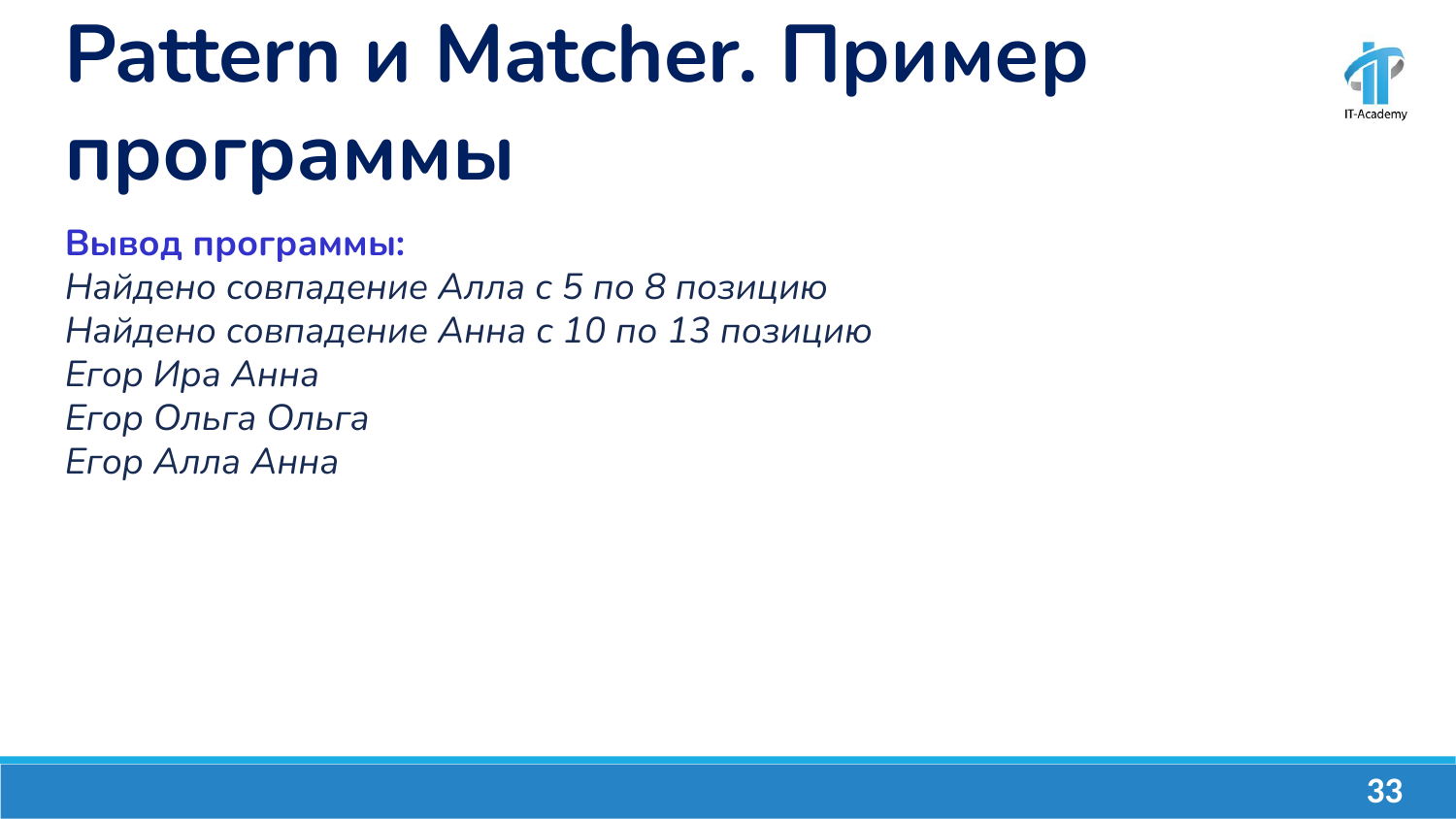

Pattern и Matcher. Пример программы
Вывод программы:
Найдено совпадение Алла с 5 по 8 позицию
Найдено совпадение Анна с 10 по 13 позицию
Егор Ира Анна
Егор Ольга Ольга
Егор Алла Анна
33